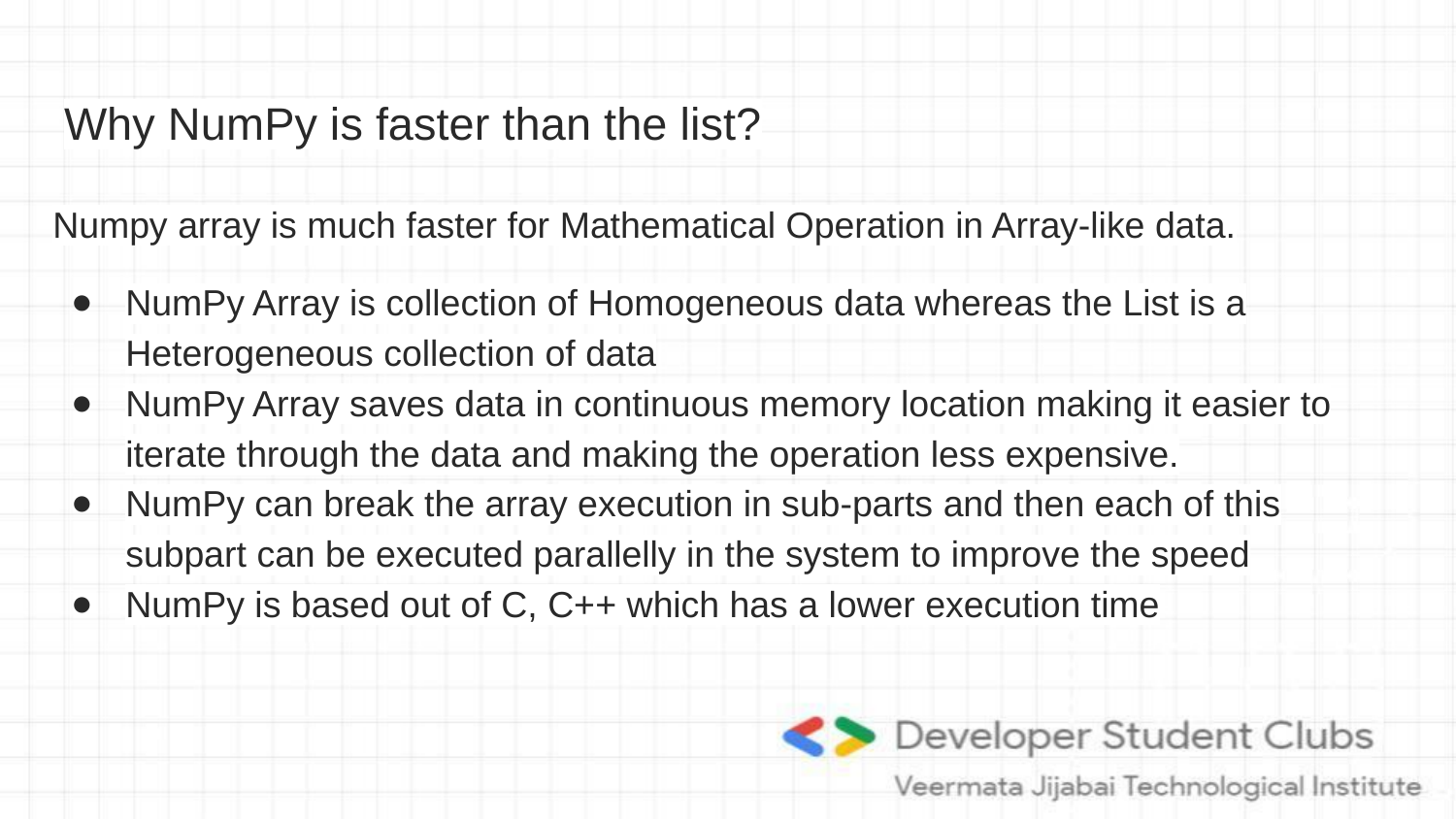

# Why NumPy is faster than the list?
Numpy array is much faster for Mathematical Operation in Array-like data.
NumPy Array is collection of Homogeneous data whereas the List is a Heterogeneous collection of data
NumPy Array saves data in continuous memory location making it easier to iterate through the data and making the operation less expensive.
NumPy can break the array execution in sub-parts and then each of this subpart can be executed parallelly in the system to improve the speed
NumPy is based out of C, C++ which has a lower execution time